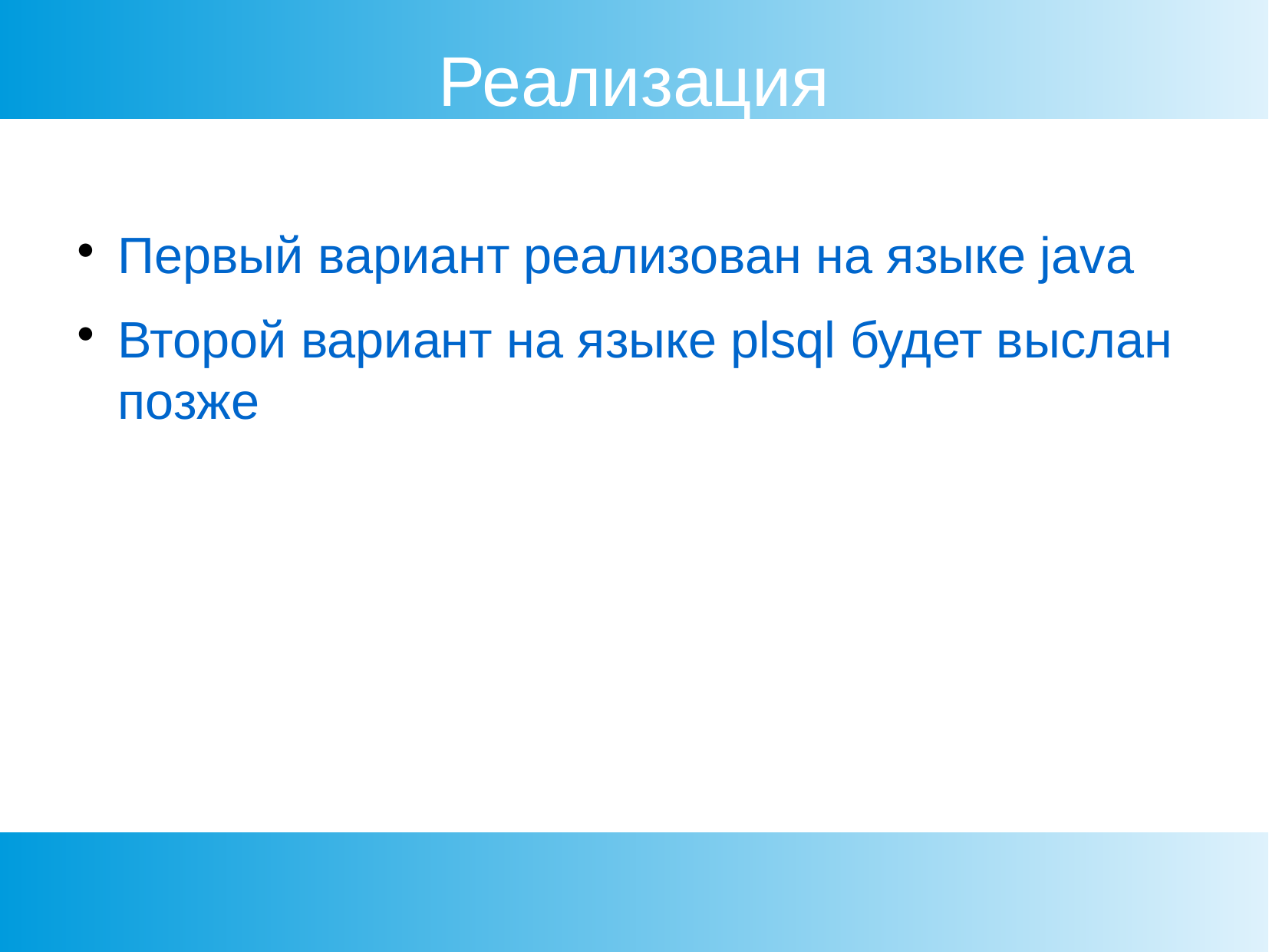

Реализация
Первый вариант реализован на языке java
Второй вариант на языке plsql будет выслан позже